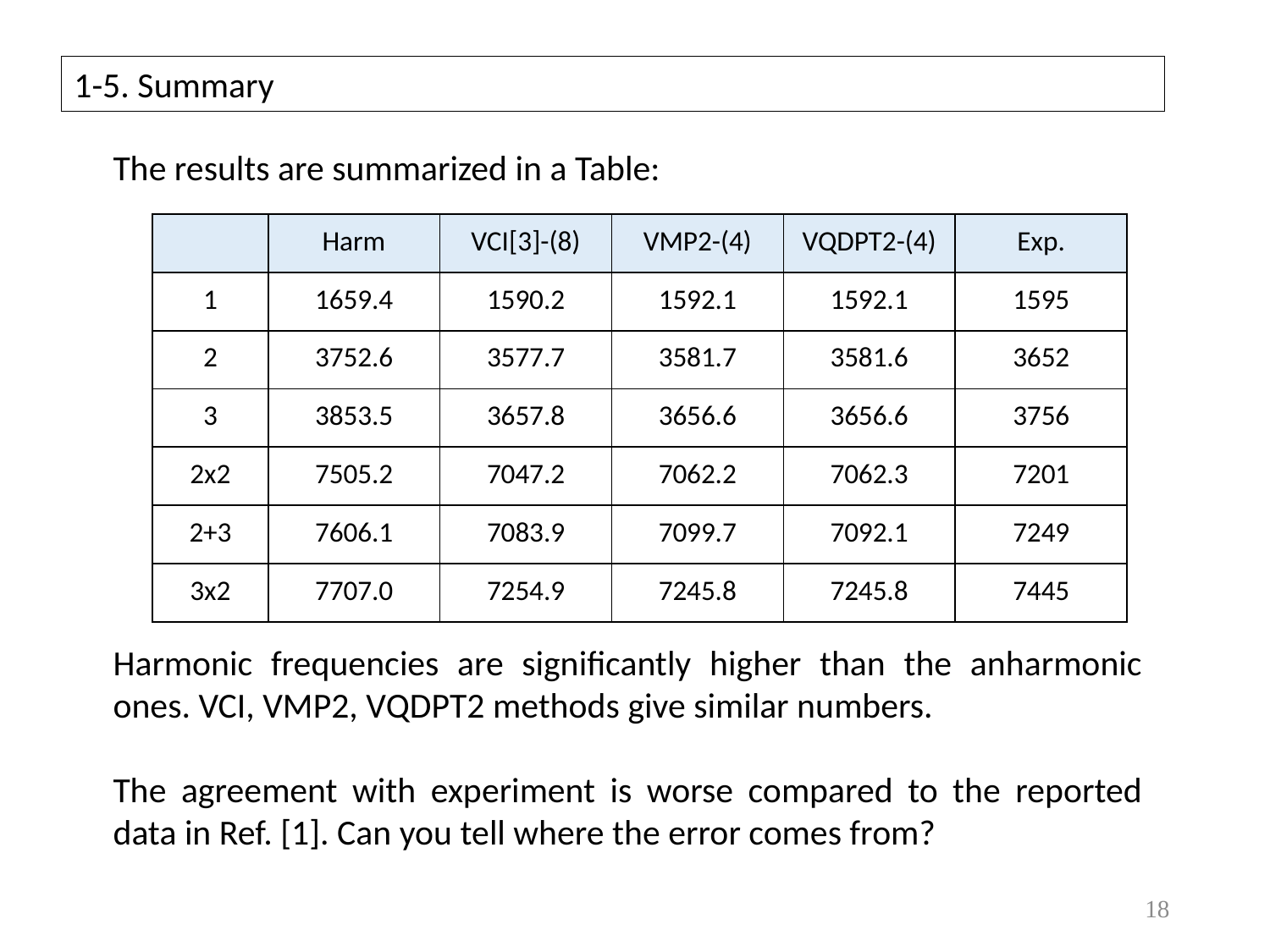

1-5. Summary
The results are summarized in a Table:
|  | Harm | VCI[3]-(8) | VMP2-(4) | VQDPT2-(4) | Exp. |
| --- | --- | --- | --- | --- | --- |
| 1 | 1659.4 | 1590.2 | 1592.1 | 1592.1 | 1595 |
| 2 | 3752.6 | 3577.7 | 3581.7 | 3581.6 | 3652 |
| 3 | 3853.5 | 3657.8 | 3656.6 | 3656.6 | 3756 |
| 2x2 | 7505.2 | 7047.2 | 7062.2 | 7062.3 | 7201 |
| 2+3 | 7606.1 | 7083.9 | 7099.7 | 7092.1 | 7249 |
| 3x2 | 7707.0 | 7254.9 | 7245.8 | 7245.8 | 7445 |
Harmonic frequencies are significantly higher than the anharmonic ones. VCI, VMP2, VQDPT2 methods give similar numbers.

The agreement with experiment is worse compared to the reported data in Ref. [1]. Can you tell where the error comes from?
18